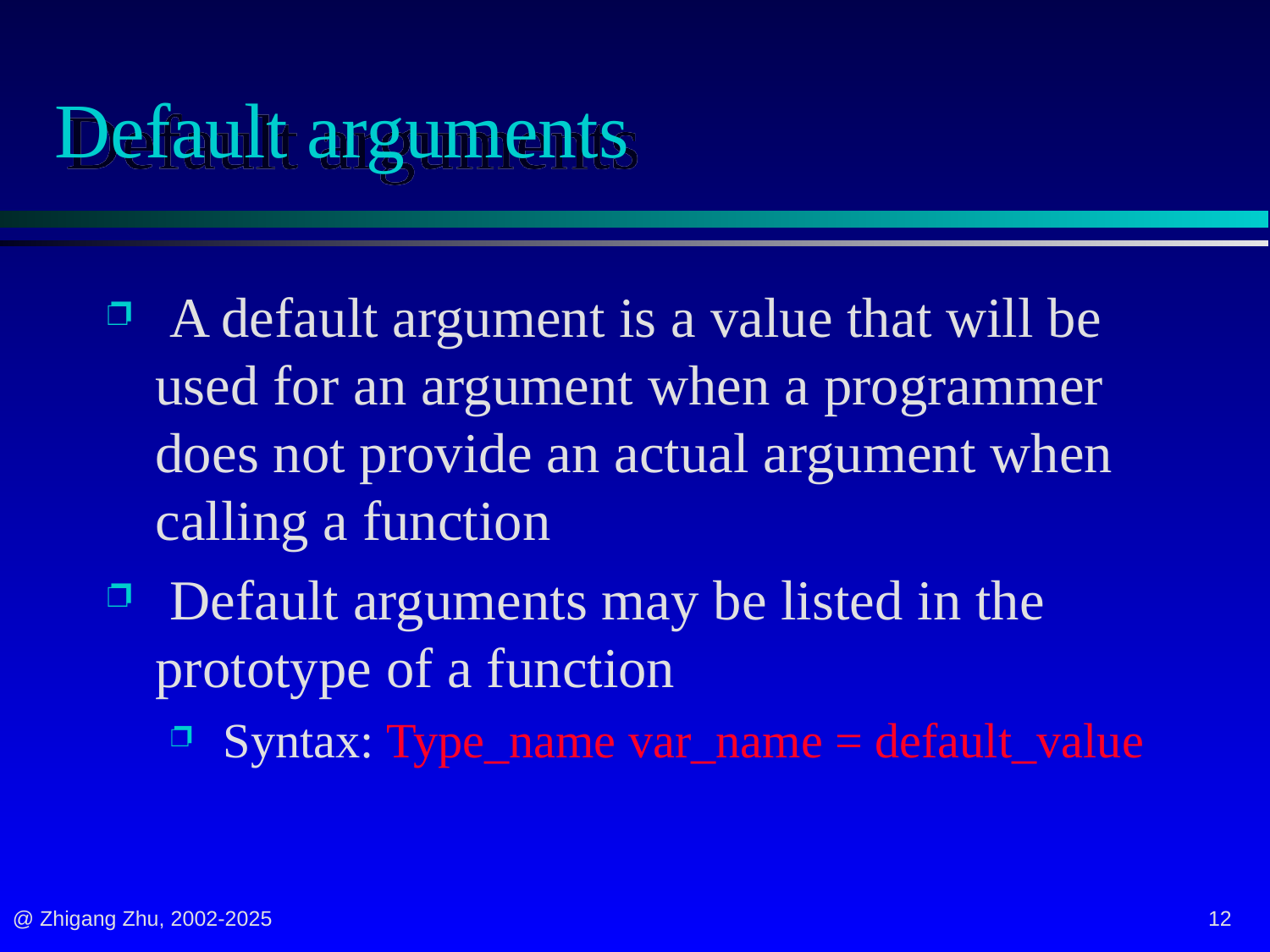

# Default arguments
 A default argument is a value that will be used for an argument when a programmer does not provide an actual argument when calling a function
 Default arguments may be listed in the prototype of a function
 Syntax: Type_name var_name = default_value